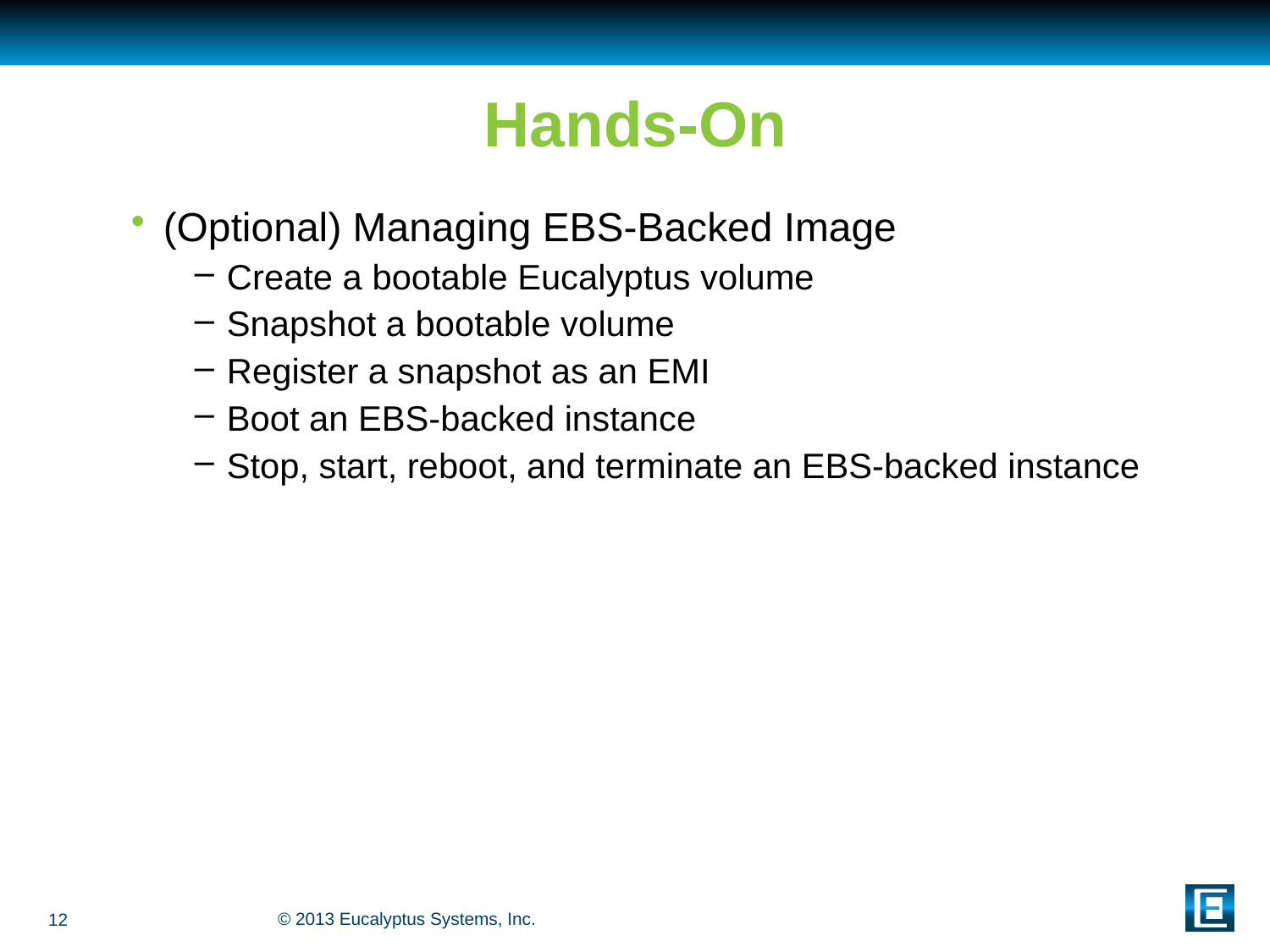

# Hands-On
(Optional) Managing EBS-Backed Image
Create a bootable Eucalyptus volume
Snapshot a bootable volume
Register a snapshot as an EMI
Boot an EBS-backed instance
Stop, start, reboot, and terminate an EBS-backed instance
12